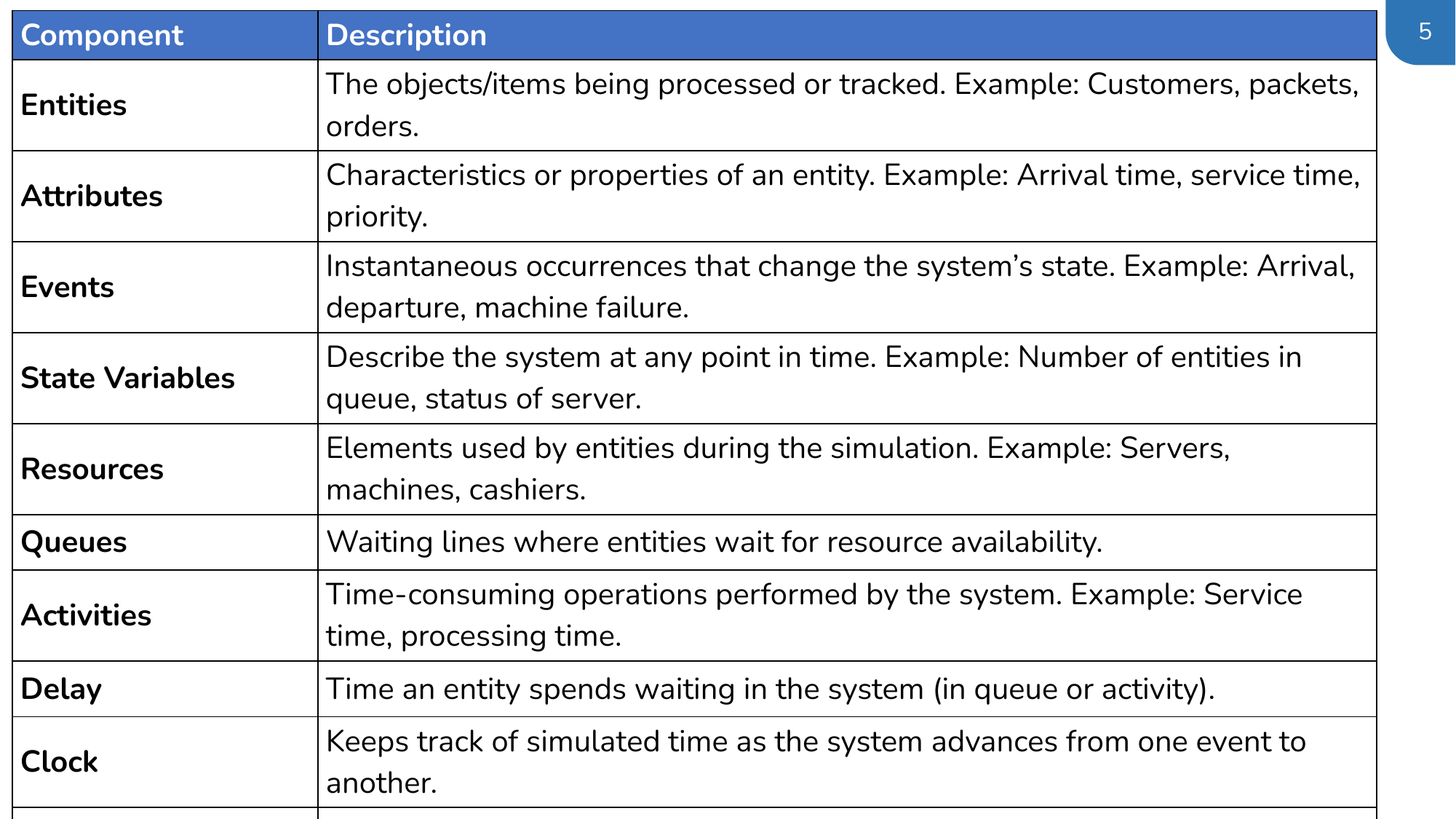

| Component | Description |
| --- | --- |
| Entities | The objects/items being processed or tracked. Example: Customers, packets, orders. |
| Attributes | Characteristics or properties of an entity. Example: Arrival time, service time, priority. |
| Events | Instantaneous occurrences that change the system’s state. Example: Arrival, departure, machine failure. |
| State Variables | Describe the system at any point in time. Example: Number of entities in queue, status of server. |
| Resources | Elements used by entities during the simulation. Example: Servers, machines, cashiers. |
| Queues | Waiting lines where entities wait for resource availability. |
| Activities | Time-consuming operations performed by the system. Example: Service time, processing time. |
| Delay | Time an entity spends waiting in the system (in queue or activity). |
| Clock | Keeps track of simulated time as the system advances from one event to another. |
| Statistical Counters | Collect and store system performance metrics (e.g., average queue length, server utilization). |
5
Discrete System | Lecture 11